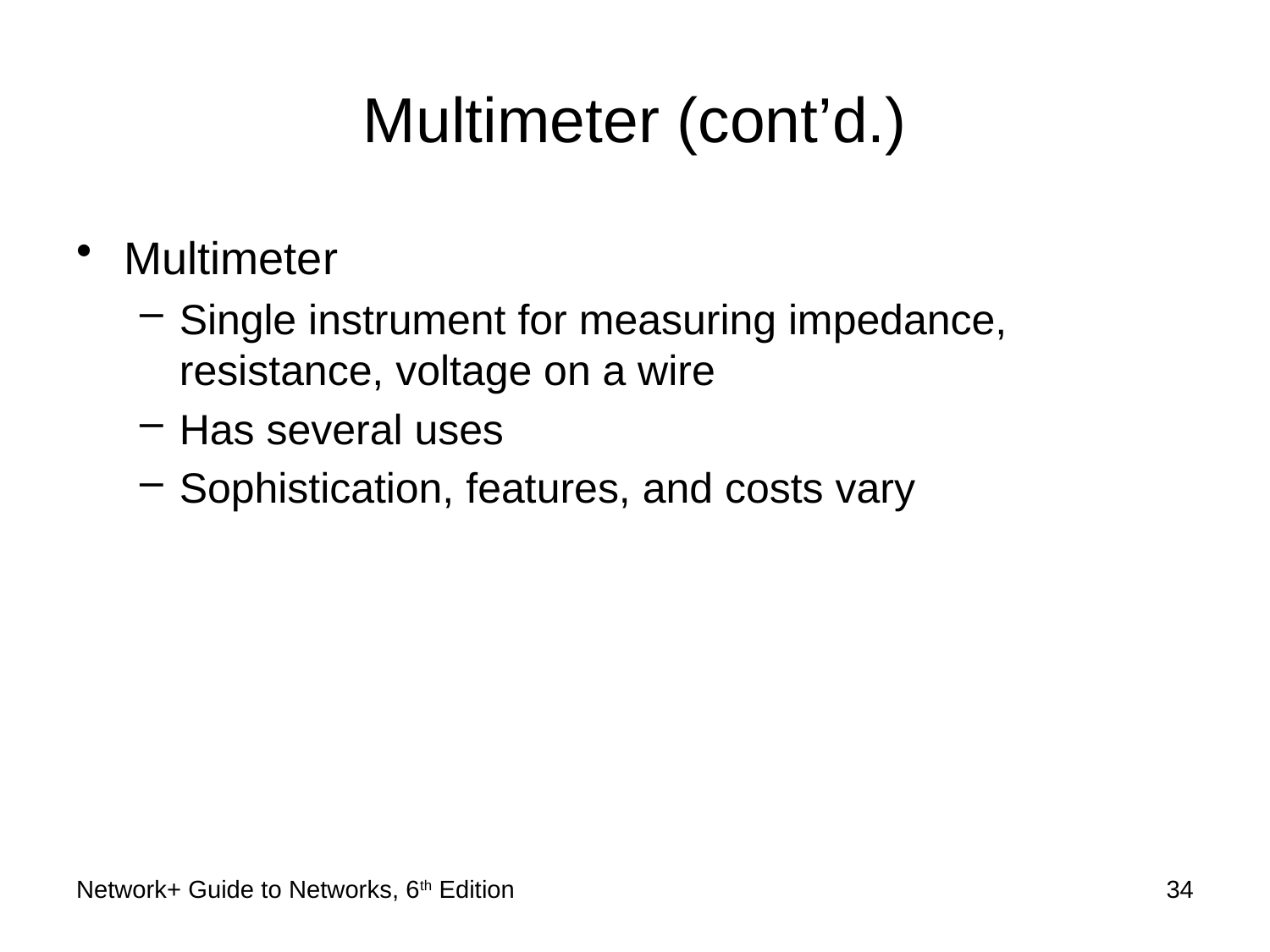

# Multimeter (cont’d.)
Multimeter
Single instrument for measuring impedance, resistance, voltage on a wire
Has several uses
Sophistication, features, and costs vary
Network+ Guide to Networks, 6th Edition
34